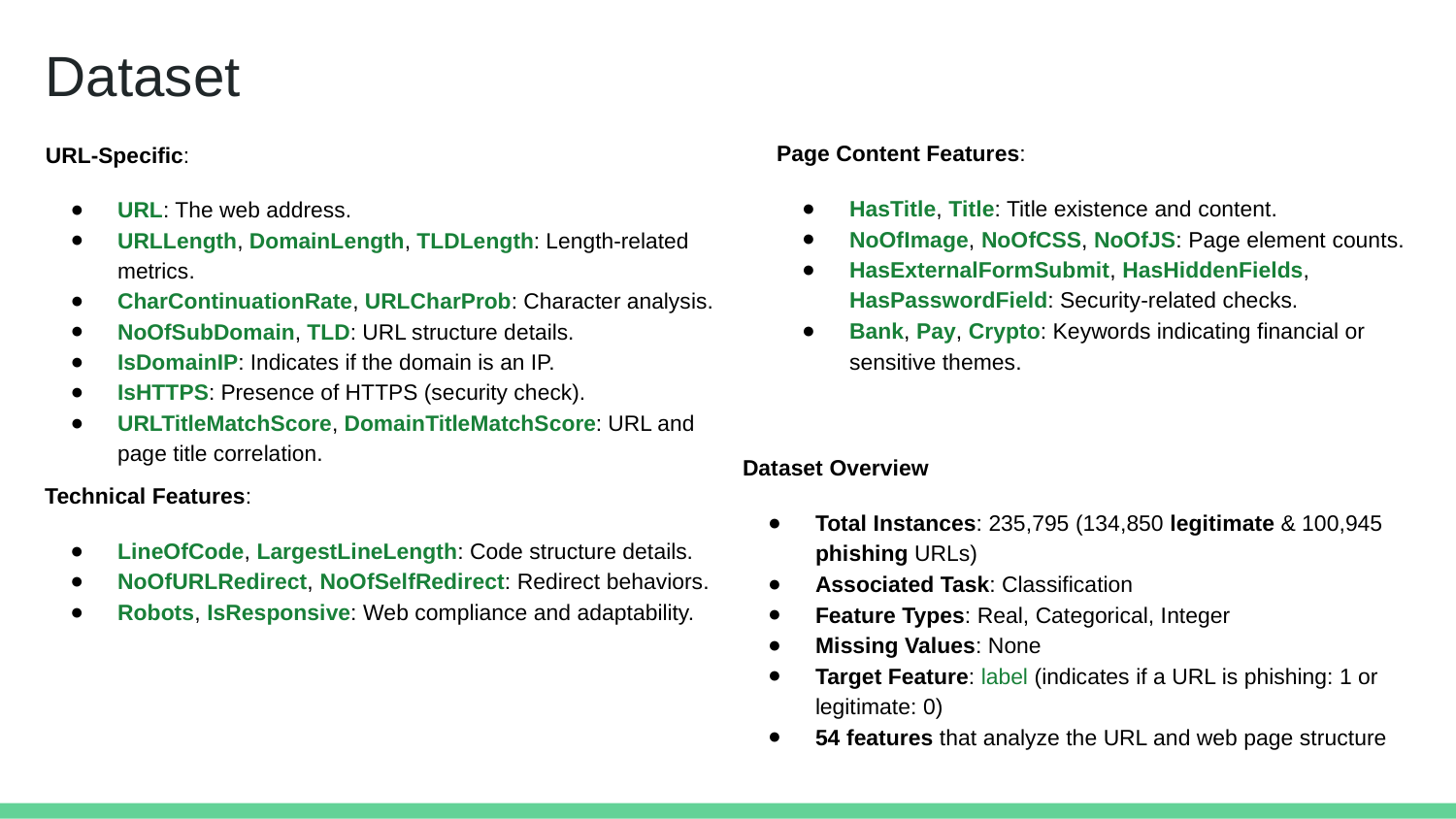

# Dataset
URL-Specific:
URL: The web address.
URLLength, DomainLength, TLDLength: Length-related metrics.
CharContinuationRate, URLCharProb: Character analysis.
NoOfSubDomain, TLD: URL structure details.
IsDomainIP: Indicates if the domain is an IP.
IsHTTPS: Presence of HTTPS (security check).
URLTitleMatchScore, DomainTitleMatchScore: URL and page title correlation.
Page Content Features:
HasTitle, Title: Title existence and content.
NoOfImage, NoOfCSS, NoOfJS: Page element counts.
HasExternalFormSubmit, HasHiddenFields, HasPasswordField: Security-related checks.
Bank, Pay, Crypto: Keywords indicating financial or sensitive themes.

Dataset Overview
Total Instances: 235,795 (134,850 legitimate & 100,945 phishing URLs)
Associated Task: Classification
Feature Types: Real, Categorical, Integer
Missing Values: None
Target Feature: label (indicates if a URL is phishing: 1 or legitimate: 0)
54 features that analyze the URL and web page structure

Technical Features:
LineOfCode, LargestLineLength: Code structure details.
NoOfURLRedirect, NoOfSelfRedirect: Redirect behaviors.
Robots, IsResponsive: Web compliance and adaptability.